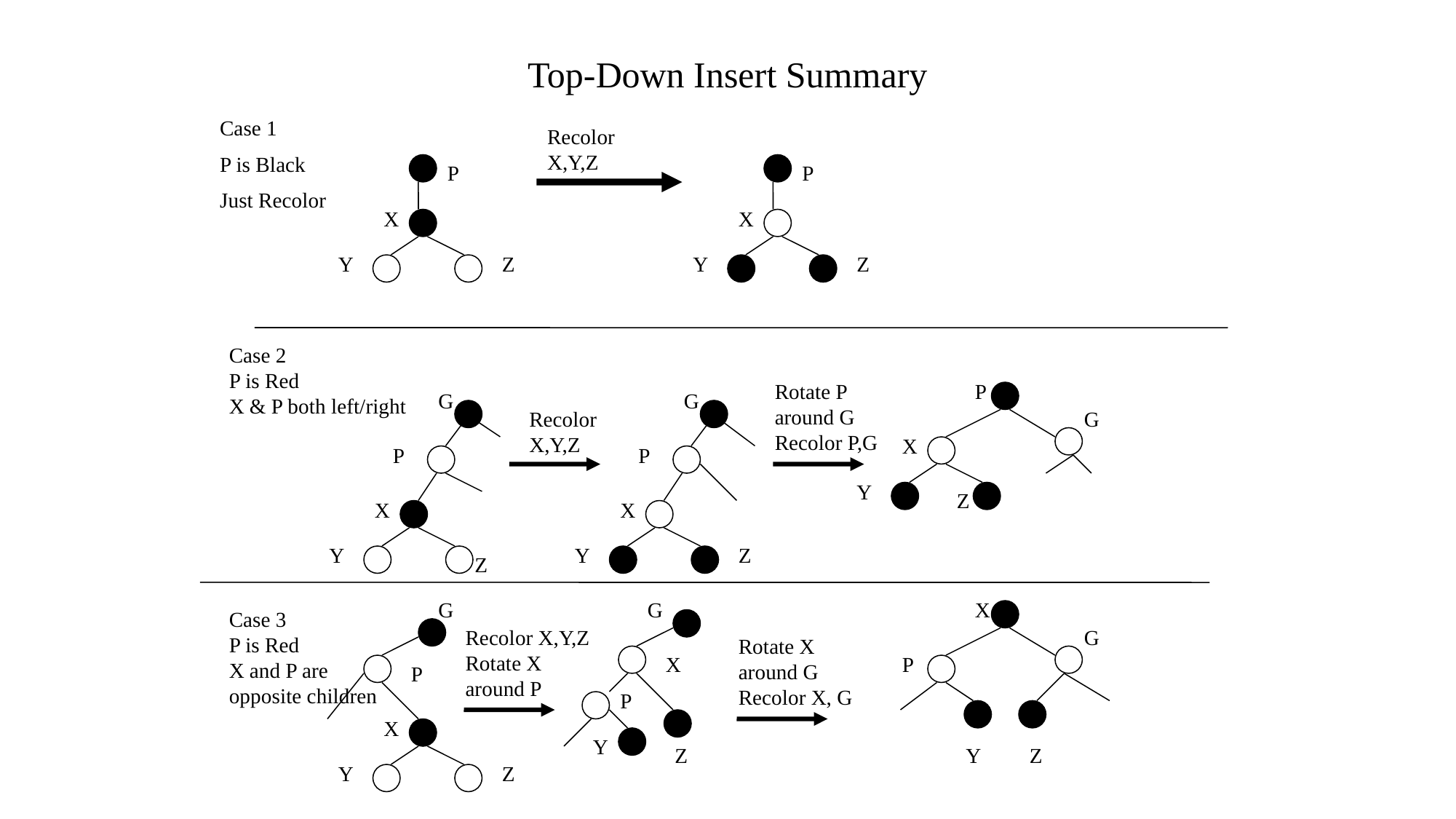

# Top-Down Insert Summary
Case 1
P is Black
Just Recolor
Recolor
X,Y,Z

P

P

X
X

Y
Z
Y
Z

Case 2
P is Red
X & P both left/right

Rotate P around G
Recolor P,G
P
G
G

Recolor
X,Y,Z

G

X

P
P

Y

Z

X
X

Y
Y
Z

Z

G
G
X

Case 3
P is Red
X and P are opposite children

Recolor X,Y,Z Rotate X around P
G

Rotate X around G
Recolor X, G

X
P

P

P

X

Y

Z
Y
Z

Y
Z